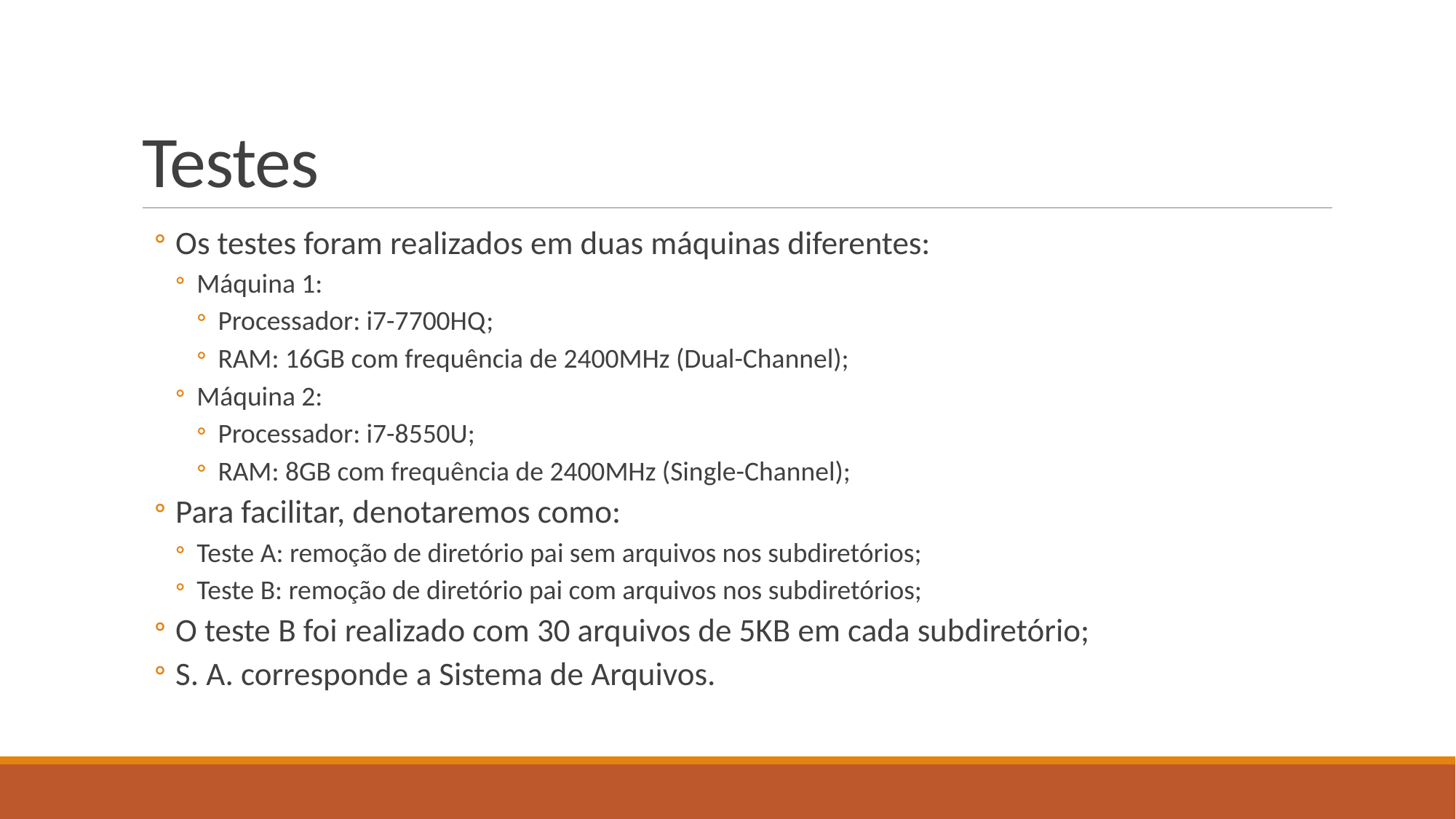

# Testes
Os testes foram realizados em duas máquinas diferentes:
Máquina 1:
Processador: i7-7700HQ;
RAM: 16GB com frequência de 2400MHz (Dual-Channel);
Máquina 2:
Processador: i7-8550U;
RAM: 8GB com frequência de 2400MHz (Single-Channel);
Para facilitar, denotaremos como:
Teste A: remoção de diretório pai sem arquivos nos subdiretórios;
Teste B: remoção de diretório pai com arquivos nos subdiretórios;
O teste B foi realizado com 30 arquivos de 5KB em cada subdiretório;
S. A. corresponde a Sistema de Arquivos.